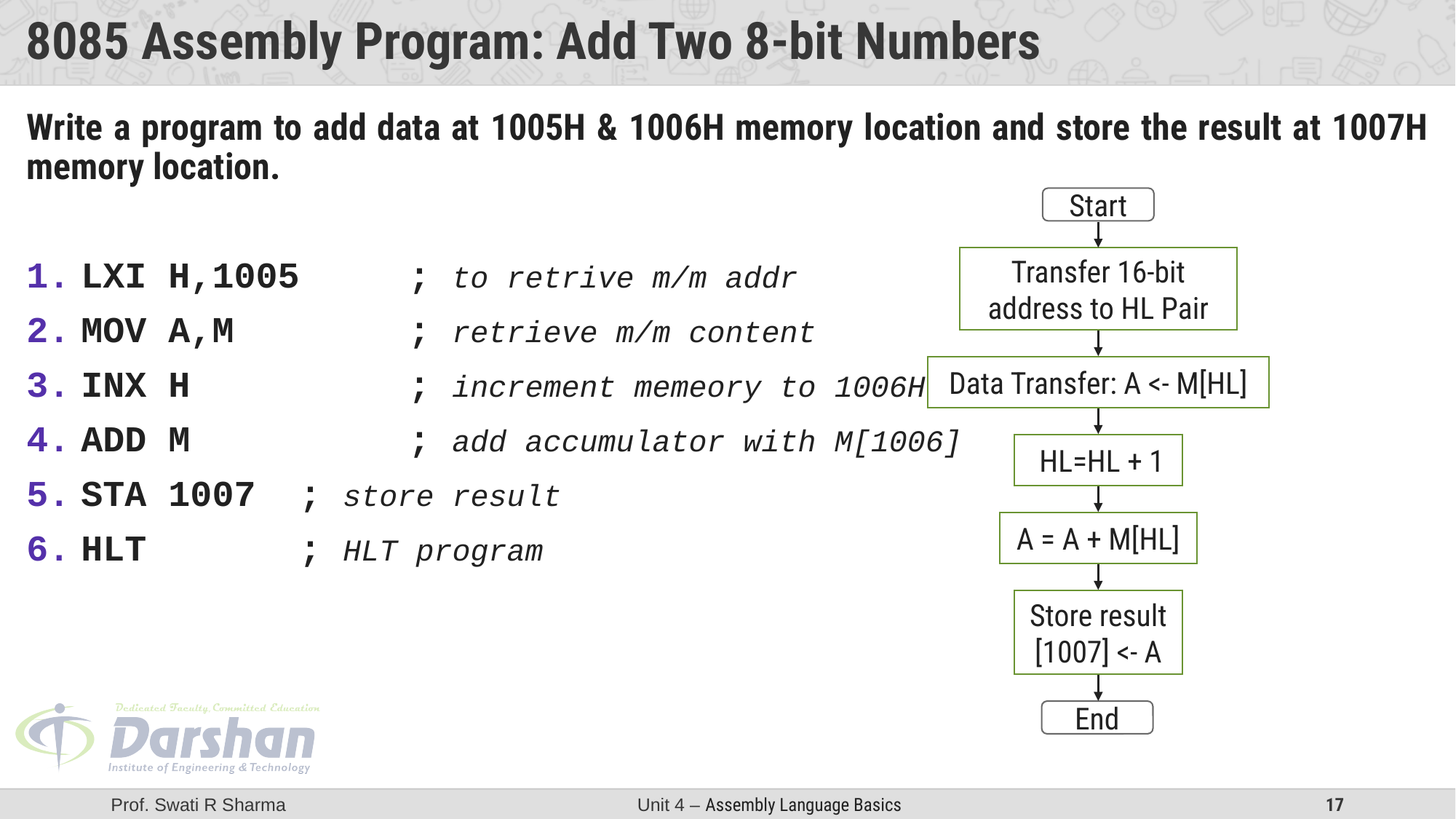

# 8085 Assembly Program: Add Two 8-bit Numbers
Write a program to add data at 1005H & 1006H memory location and store the result at 1007H memory location.

LXI H,1005	; to retrive m/m addr
MOV A,M		; retrieve m/m content
INX H		; increment memeory to 1006H
ADD M		; add accumulator with M[1006]
STA 1007	; store result
HLT		; HLT program
Start
Transfer 16-bit address to HL Pair
Data Transfer: A <- M[HL]
 HL=HL + 1
A = A + M[HL]
Store result
[1007] <- A
End